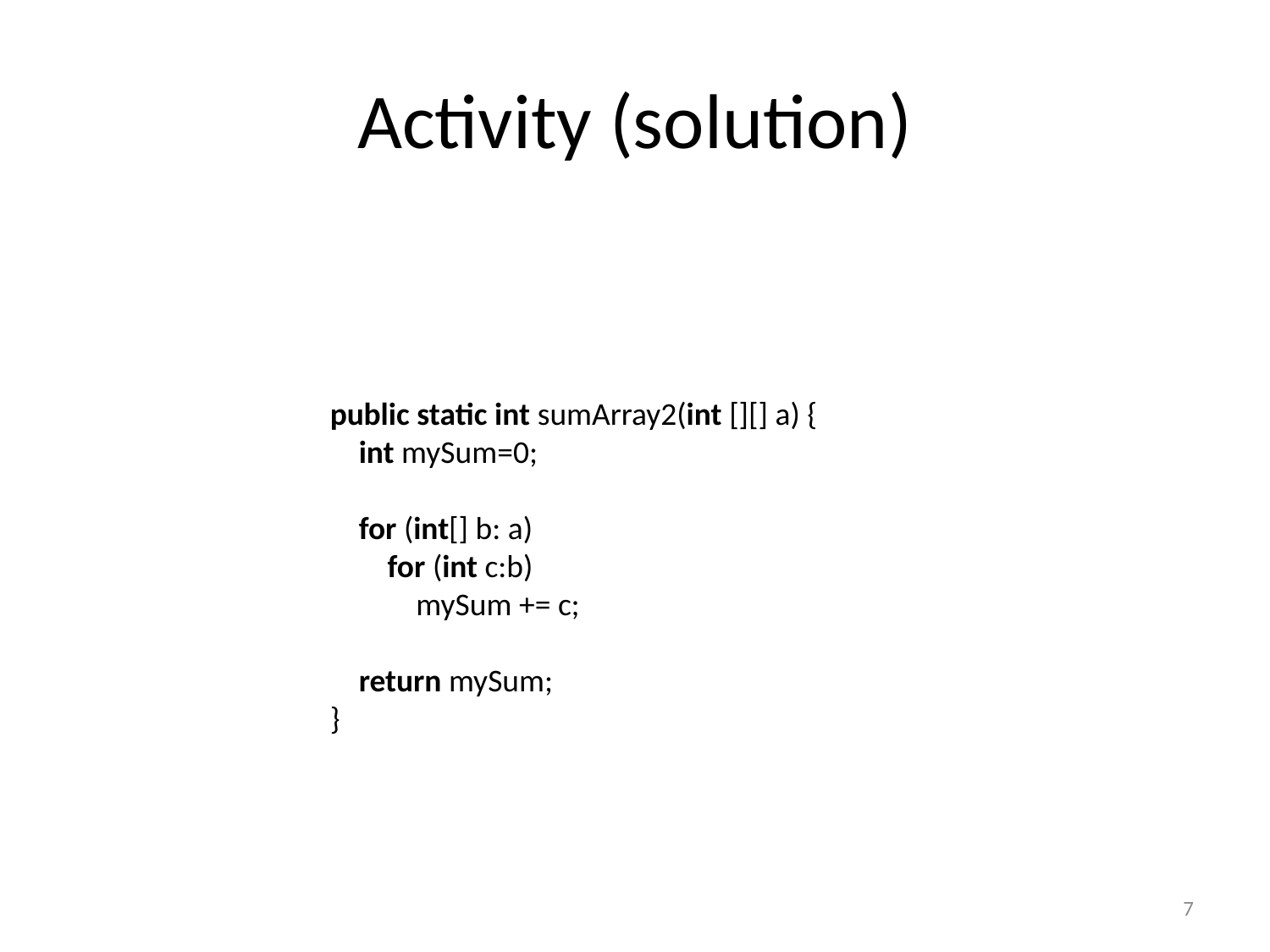

# Activity (solution)

public static int sumArray2(int [][] a) {
    int mySum=0;
    for (int[] b: a)
        for (int c:b)
            mySum += c;
    return mySum;
}
7